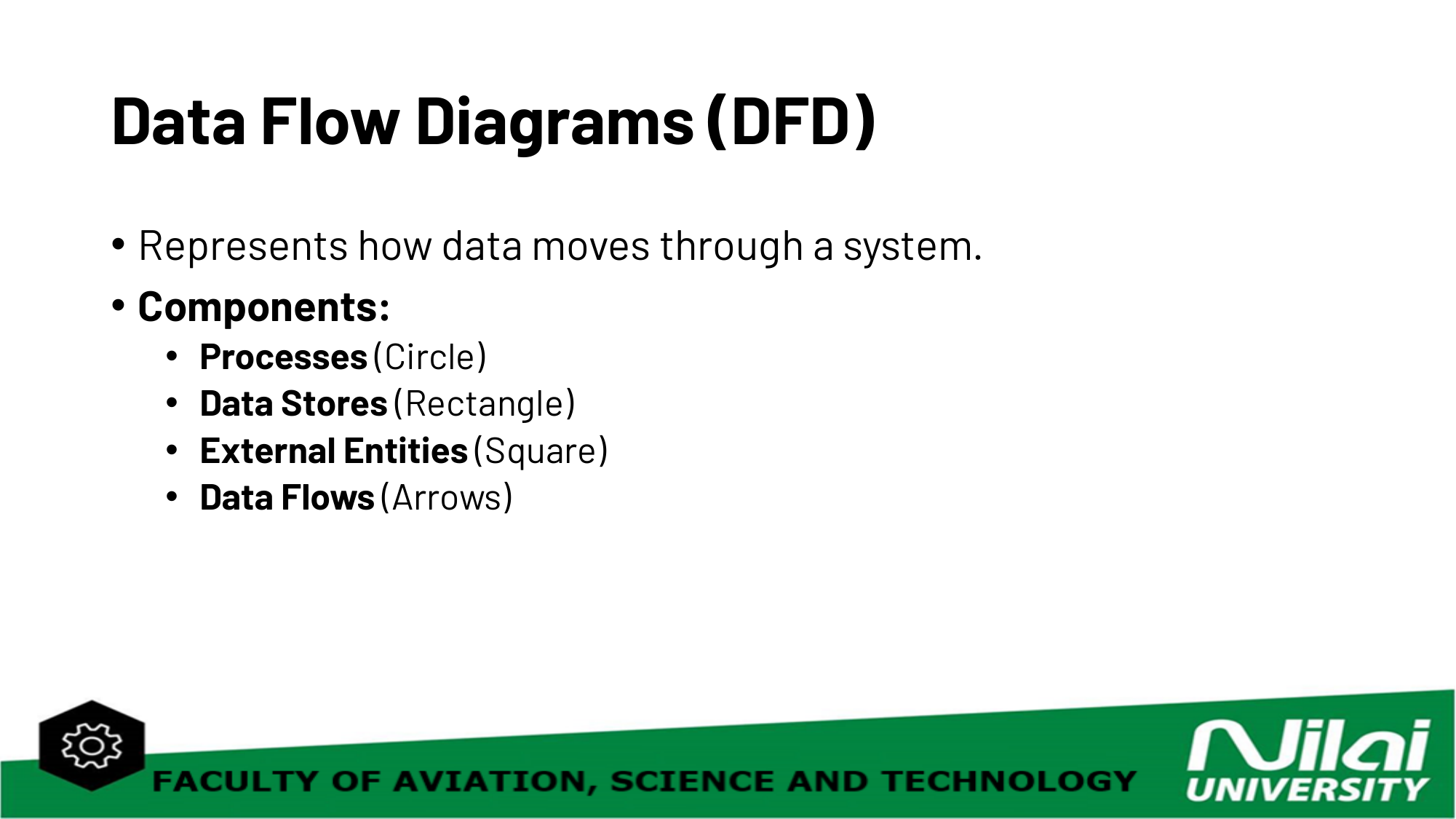

# Data Flow Diagrams (DFD)
Represents how data moves through a system.
Components:
Processes (Circle)
Data Stores (Rectangle)
External Entities (Square)
Data Flows (Arrows)